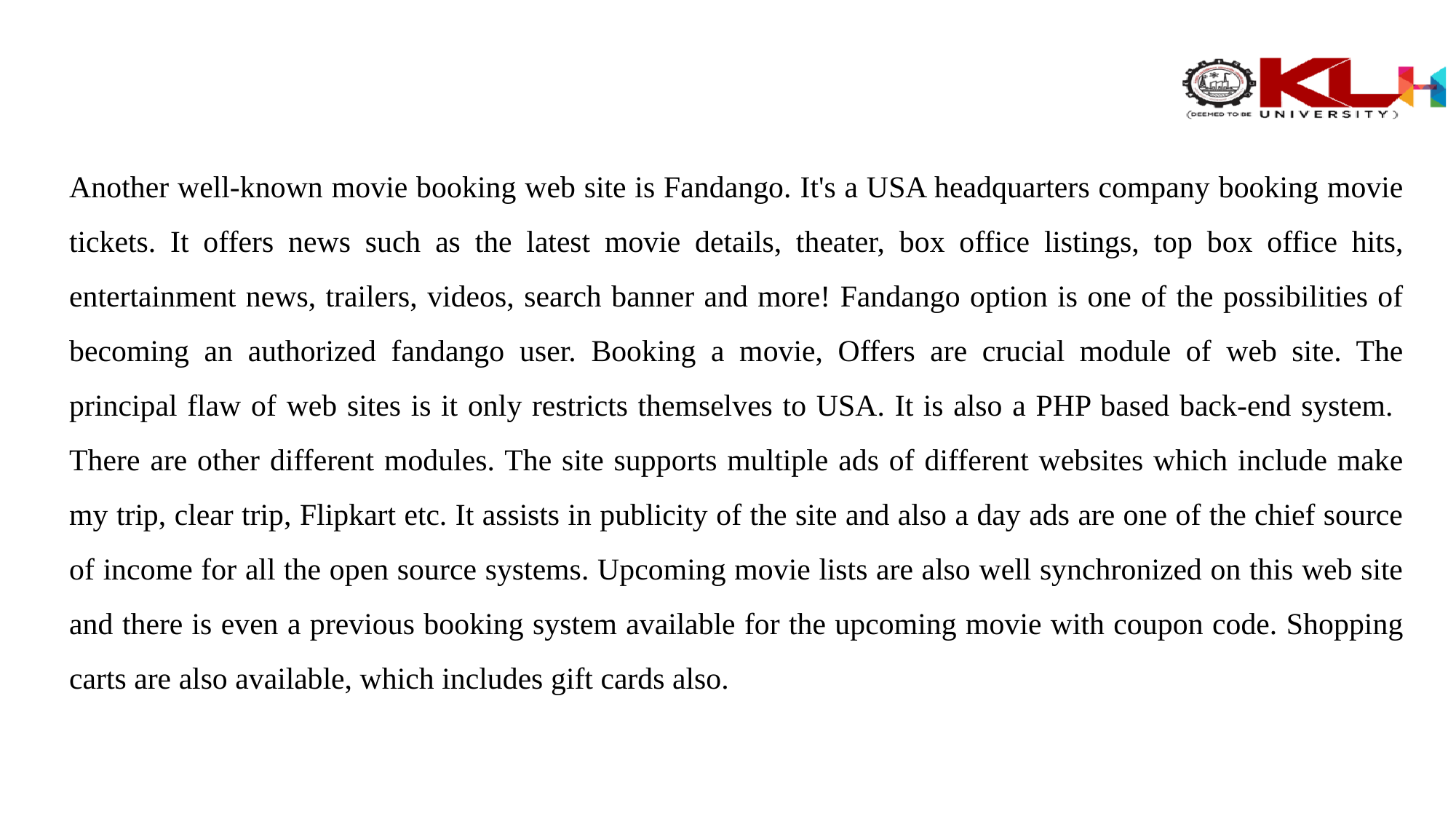

Another well-known movie booking web site is Fandango. It's a USA headquarters company booking movie tickets. It offers news such as the latest movie details, theater, box office listings, top box office hits, entertainment news, trailers, videos, search banner and more! Fandango option is one of the possibilities of becoming an authorized fandango user. Booking a movie, Offers are crucial module of web site. The principal flaw of web sites is it only restricts themselves to USA. It is also a PHP based back-end system.  There are other different modules. The site supports multiple ads of different websites which include make my trip, clear trip, Flipkart etc. It assists in publicity of the site and also a day ads are one of the chief source of income for all the open source systems. Upcoming movie lists are also well synchronized on this web site and there is even a previous booking system available for the upcoming movie with coupon code. Shopping carts are also available, which includes gift cards also.